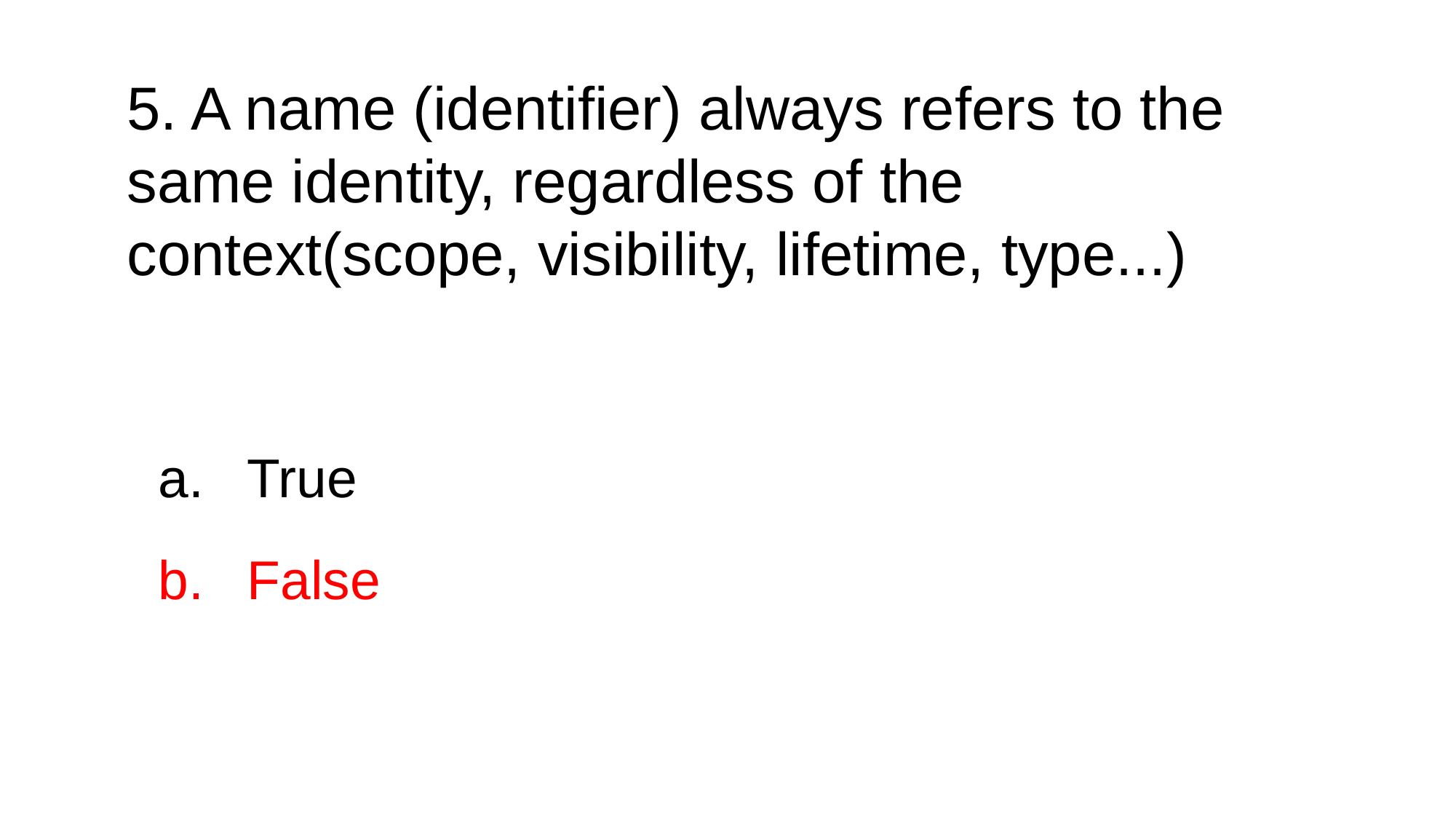

5. A name (identifier) always refers to the same identity, regardless of the context(scope, visibility, lifetime, type...)
True
False